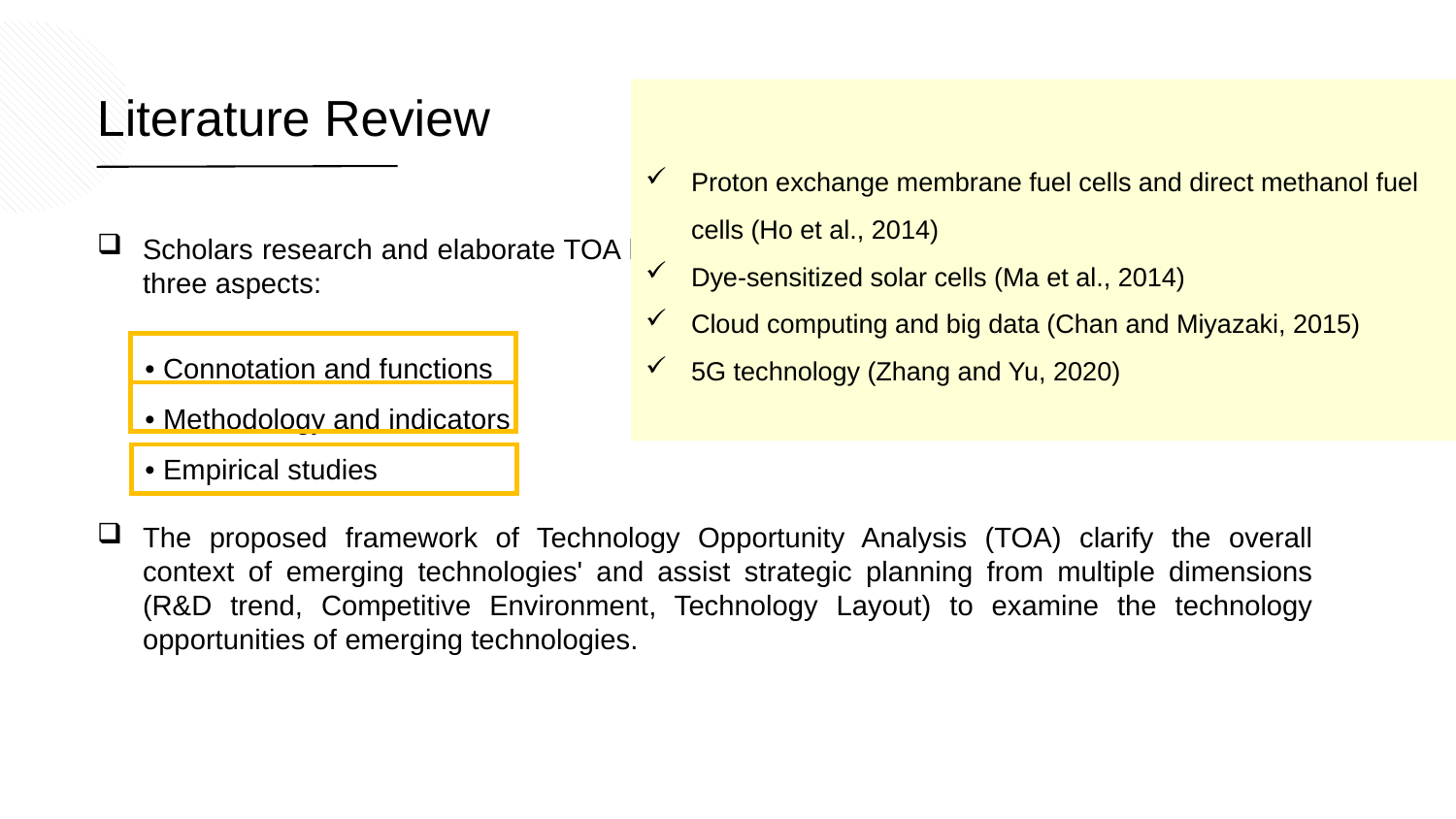

Literature Review

morphological analysis (Yoon et al., 2008)
Principal Component Analysis, patent maps  (Lee et al., 2009)
Co-word analysis (Pan and Xu, 2014)
Text mining and a high-dimensional clustering (Wang et al., 2015)
Subject-Action-Object semantic structure (Wang et al., 2017)
Word2vec (Lee et al., 2020)

One of the research methods of technology forecasting (Yoon and Park, 2005)

New technology forms that emerged from the existing technologies, providing the possibility for the technology innovation to be applied to the production of new technology. (Ma et al., 2014)

Proton exchange membrane fuel cells and direct methanol fuel cells (Ho et al., 2014)
Dye-sensitized solar cells (Ma et al., 2014)
Cloud computing and big data (Chan and Miyazaki, 2015)
5G technology (Zhang and Yu, 2020)

Scholars research and elaborate TOA based on Porter's systematic explanation, focusing on three aspects:

      • Connotation and functions
      • Methodology and indicators
      • Empirical studies

The proposed framework of Technology Opportunity Analysis (TOA) clarify the overall context of emerging technologies' and assist strategic planning from multiple dimensions (R&D trend, Competitive Environment, Technology Layout) to examine the technology opportunities of emerging technologies.